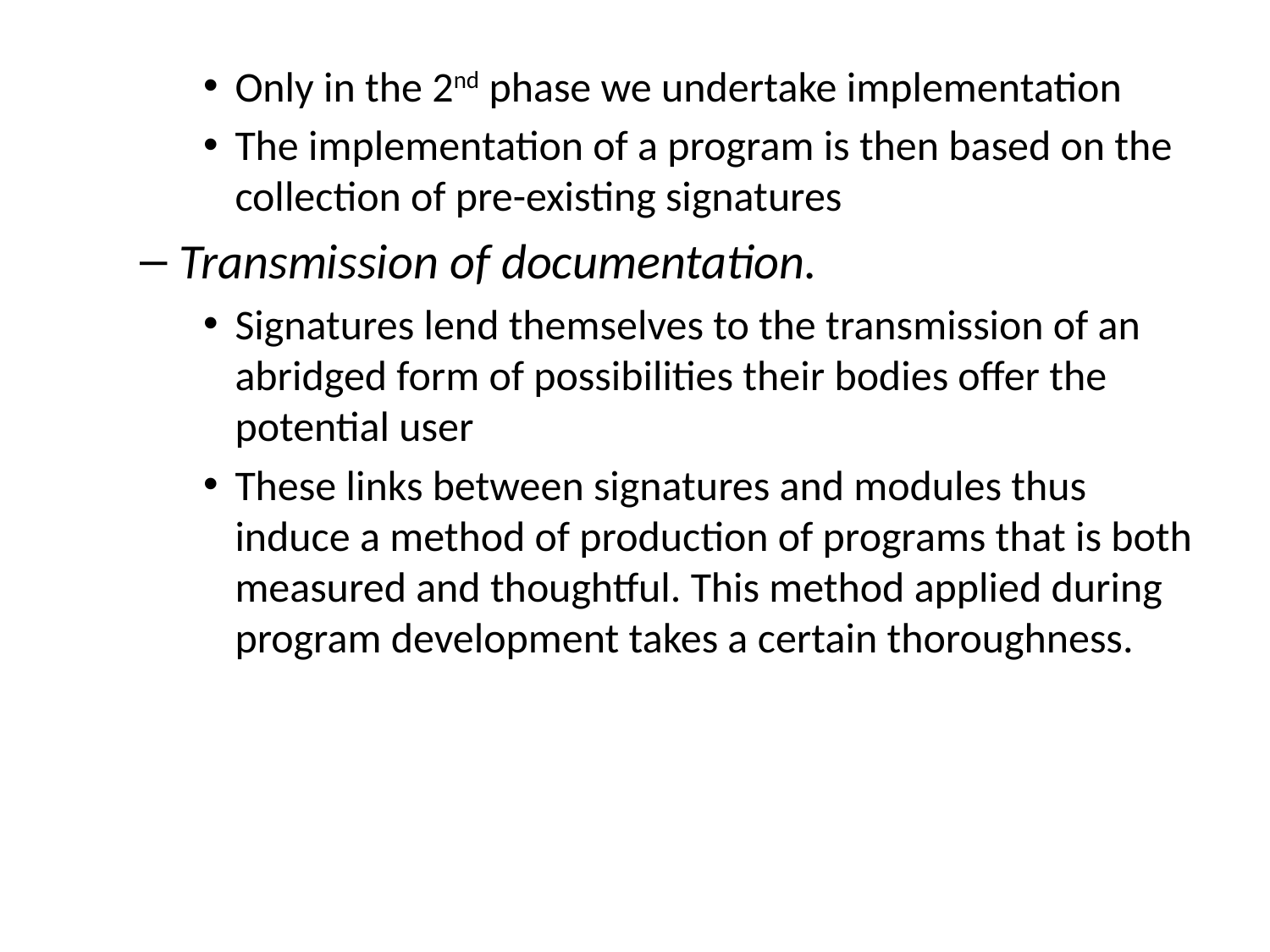

Only in the 2nd phase we undertake implementation
The implementation of a program is then based on the collection of pre-existing signatures
Transmission of documentation.
Signatures lend themselves to the transmission of an abridged form of possibilities their bodies offer the potential user
These links between signatures and modules thus induce a method of production of programs that is both measured and thoughtful. This method applied during program development takes a certain thoroughness.